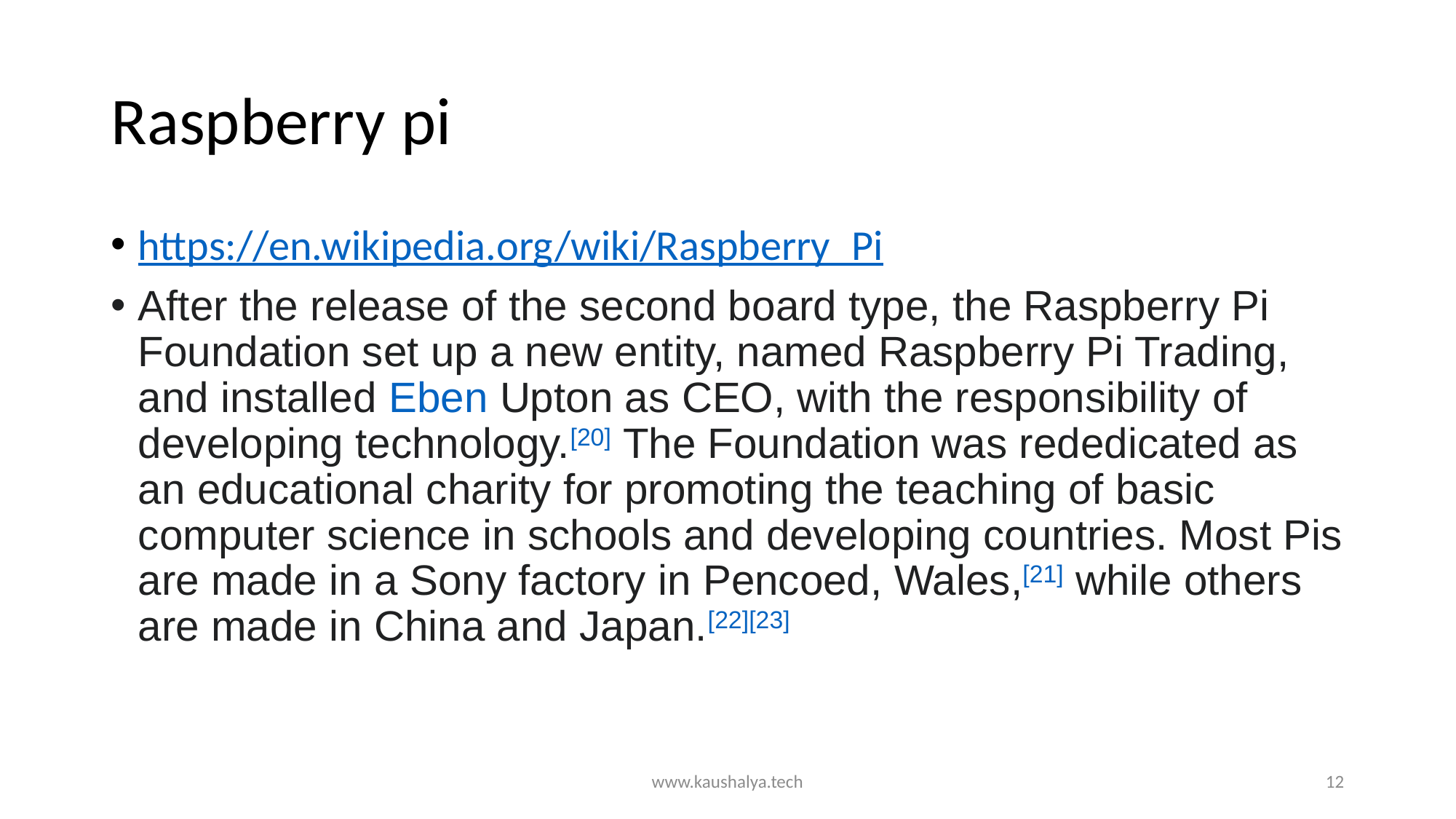

# Raspberry pi
https://en.wikipedia.org/wiki/Raspberry_Pi
After the release of the second board type, the Raspberry Pi Foundation set up a new entity, named Raspberry Pi Trading, and installed Eben Upton as CEO, with the responsibility of developing technology.[20] The Foundation was rededicated as an educational charity for promoting the teaching of basic computer science in schools and developing countries. Most Pis are made in a Sony factory in Pencoed, Wales,[21] while others are made in China and Japan.[22][23]

www.kaushalya.tech
12